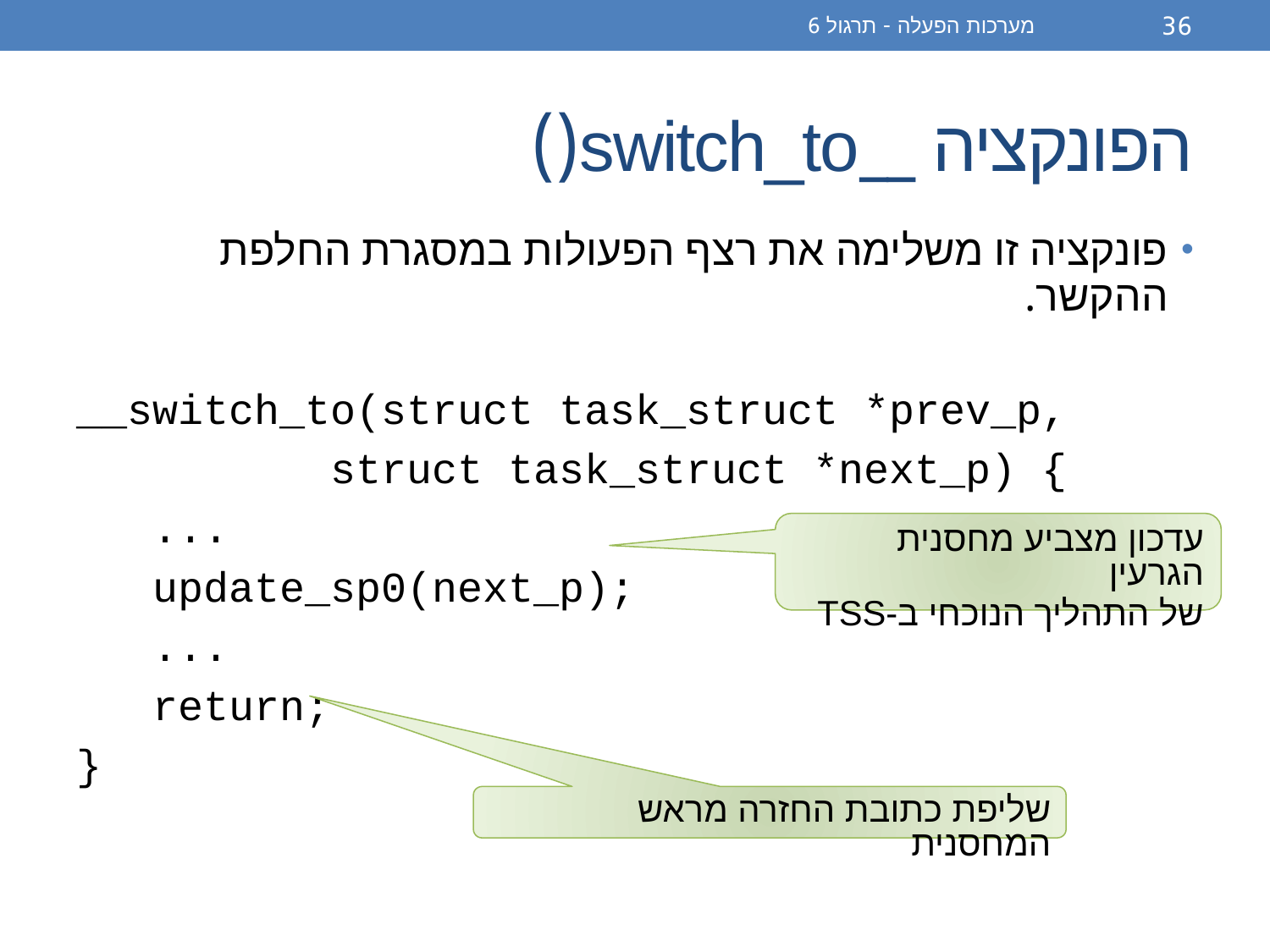

מערכות הפעלה - תרגול 6
36
# הפונקציה __switch_to()
פונקציה זו משלימה את רצף הפעולות במסגרת החלפת ההקשר.

__switch_to(struct task_struct *prev_p,
		struct task_struct *next_p) {
   ...
   update_sp0(next_p);
   ...
   return;
}

עדכון מצביע מחסנית הגרעין
של התהליך הנוכחי ב-TSS
שליפת כתובת החזרה מראש המחסנית